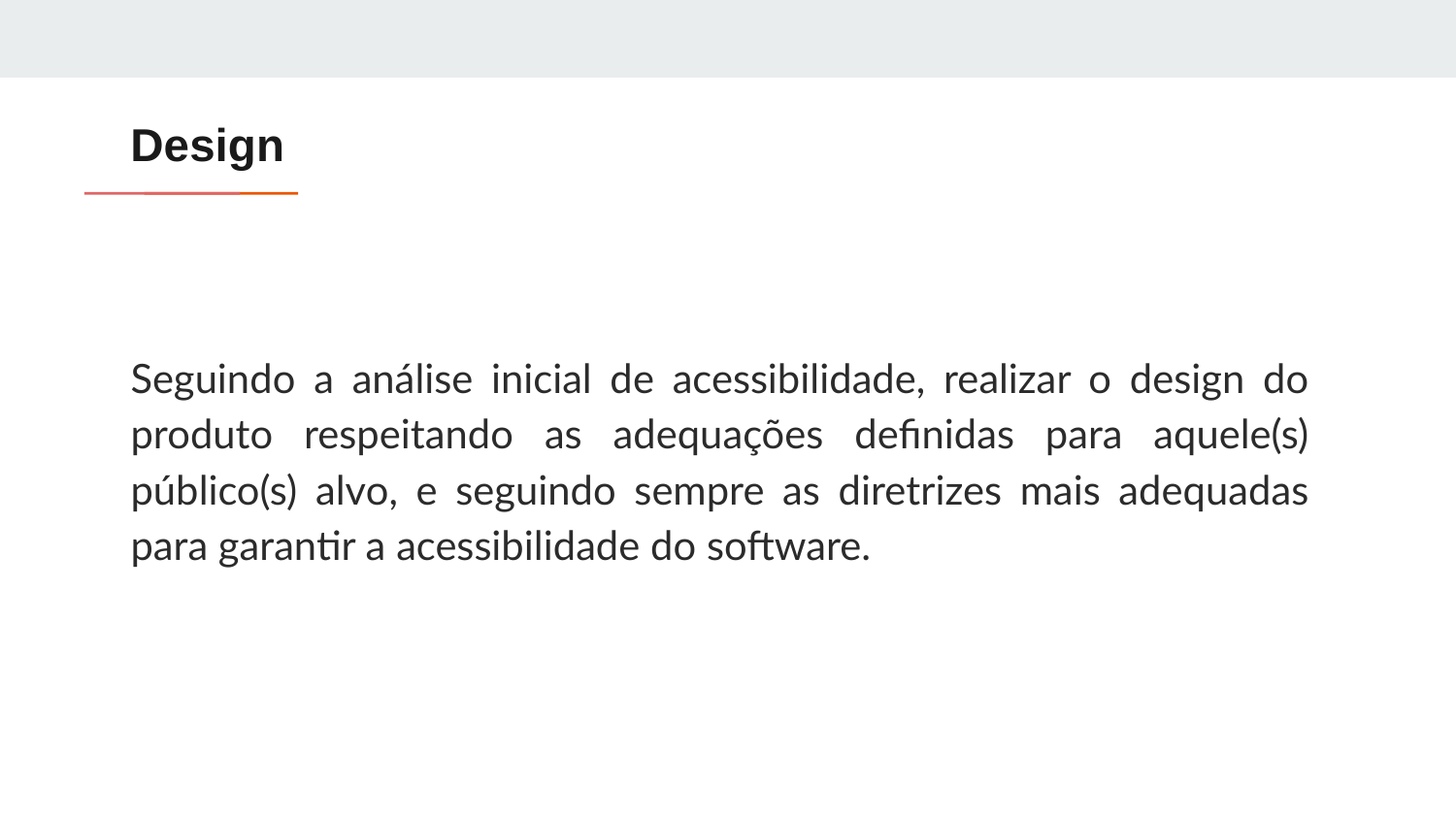

# Design
Seguindo a análise inicial de acessibilidade, realizar o design do produto respeitando as adequações definidas para aquele(s) público(s) alvo, e seguindo sempre as diretrizes mais adequadas para garantir a acessibilidade do software.